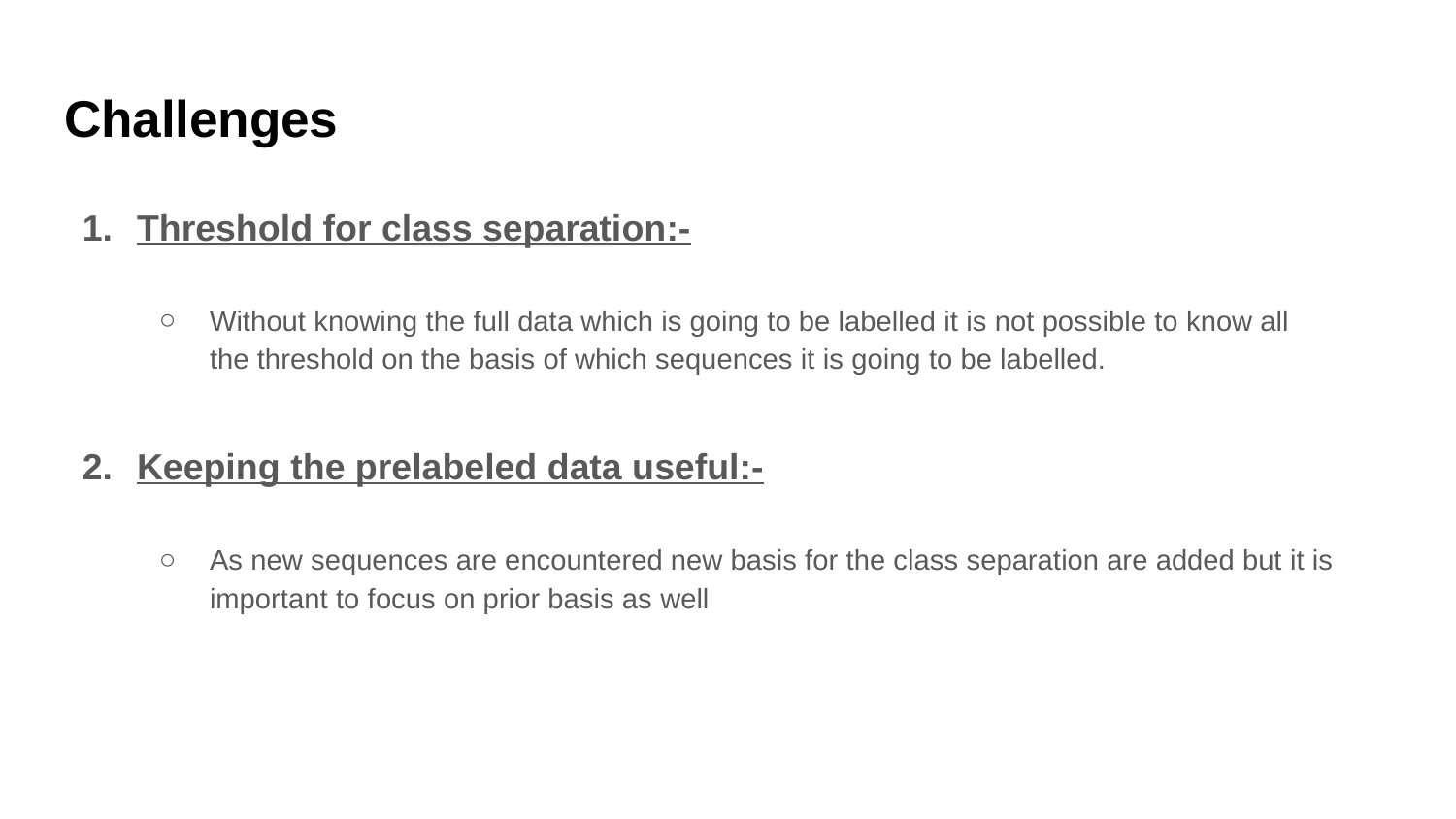

# Challenges
Threshold for class separation:-

Without knowing the full data which is going to be labelled it is not possible to know all the threshold on the basis of which sequences it is going to be labelled.

Keeping the prelabeled data useful:-

As new sequences are encountered new basis for the class separation are added but it is important to focus on prior basis as well